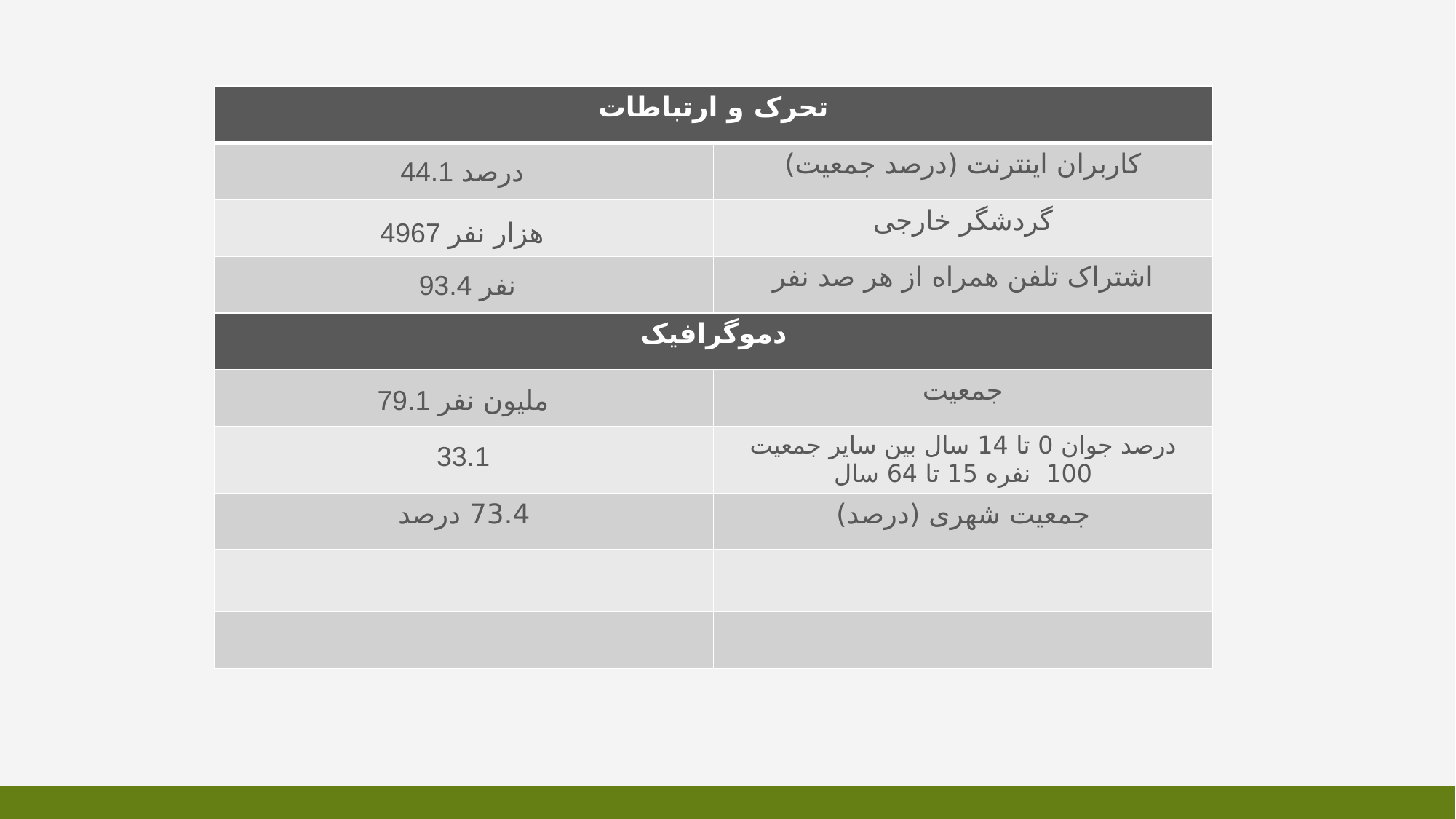

| تحرک و ارتباطات |  |
| --- | --- |
|  | کاربران اینترنت (درصد جمعیت) |
|  | گردشگر خارجی |
|  | اشتراک تلفن همراه از هر صد نفر |
| دموگرافیک |  |
|  | جمعیت |
|  | درصد جوان 0 تا 14 سال بین سایر جمعیت 100 نفره 15 تا 64 سال |
| 73.4 درصد | جمعیت شهری (درصد) |
|  |  |
|  |  |
44.1 درصد
4967 هزار نفر
93.4 نفر
79.1 ملیون نفر
33.1